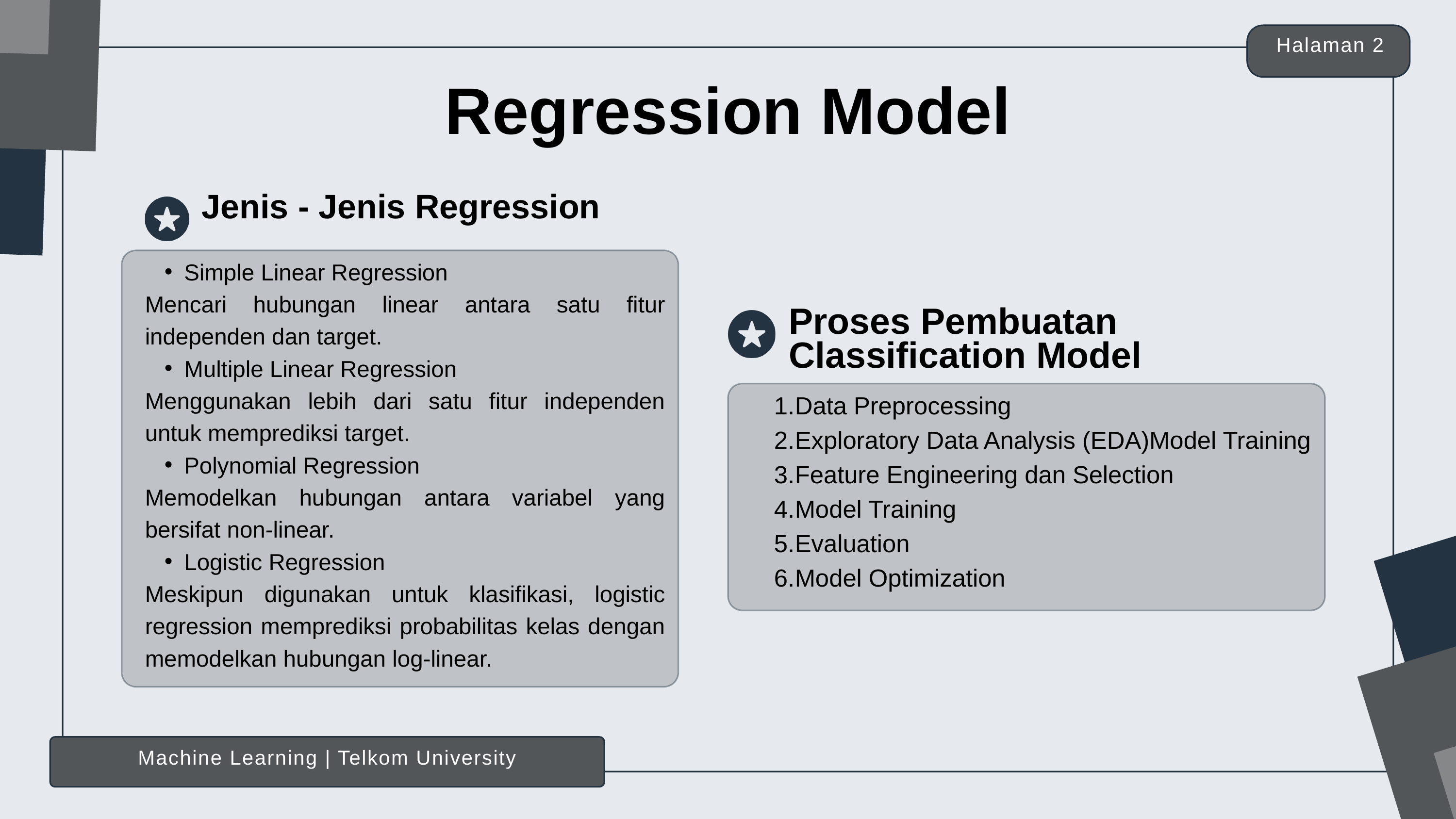

Halaman 2

Regression Model
Jenis - Jenis Regression

Simple Linear Regression
Mencari hubungan linear antara satu fitur independen dan target.
Multiple Linear Regression
Menggunakan lebih dari satu fitur independen untuk memprediksi target.
Polynomial Regression
Memodelkan hubungan antara variabel yang bersifat non-linear.
Logistic Regression
Meskipun digunakan untuk klasifikasi, logistic regression memprediksi probabilitas kelas dengan memodelkan hubungan log-linear.

Proses Pembuatan Classification Model

Data Preprocessing
Exploratory Data Analysis (EDA)Model Training
Feature Engineering dan Selection
Model Training
Evaluation
Model Optimization

Machine Learning | Telkom University